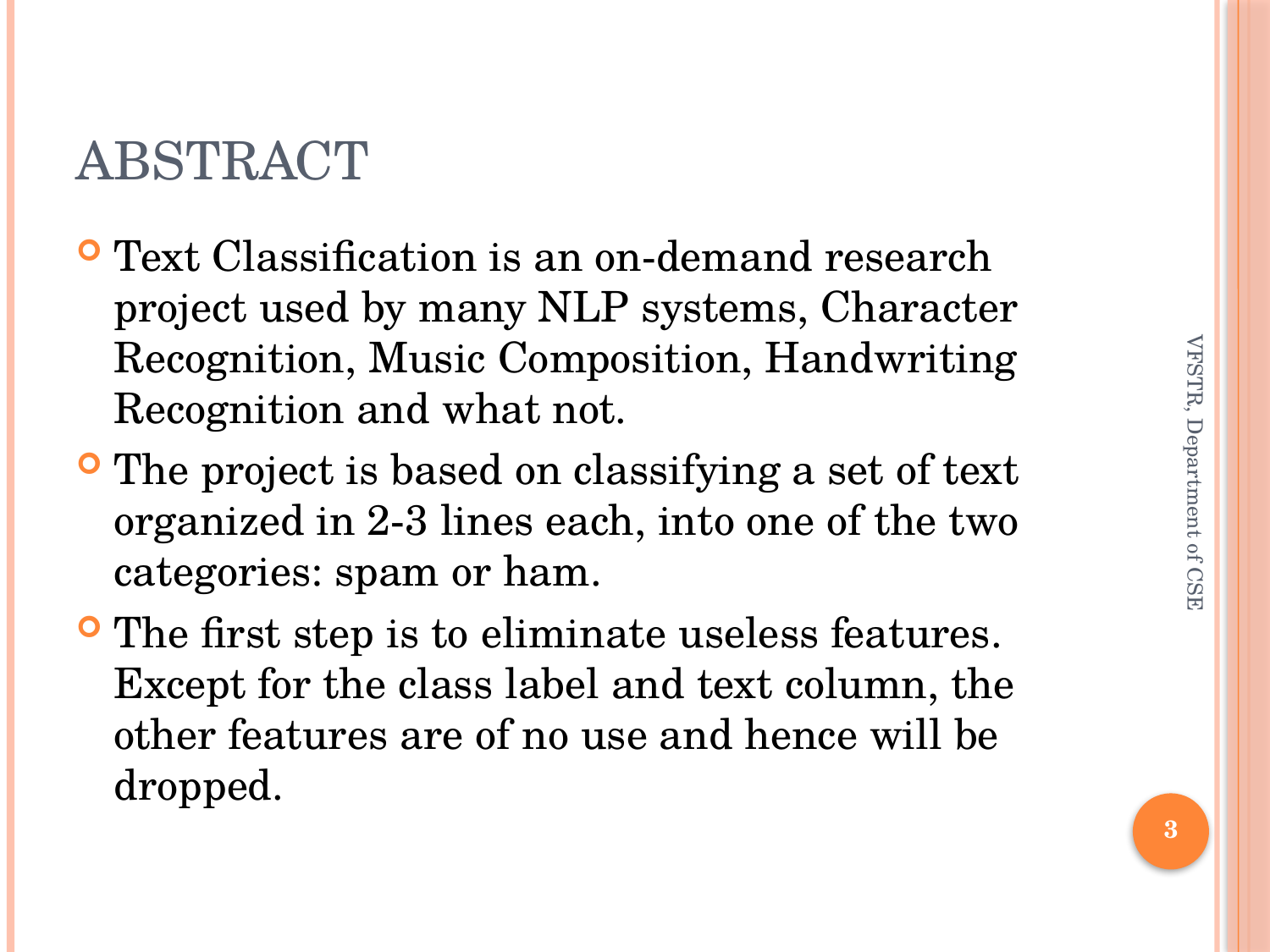

# ABSTRACT
Text Classification is an on-demand research project used by many NLP systems, Character Recognition, Music Composition, Handwriting Recognition and what not.
The project is based on classifying a set of text organized in 2-3 lines each, into one of the two categories: spam or ham.
The first step is to eliminate useless features. Except for the class label and text column, the other features are of no use and hence will be dropped.
VFSTR, Department of CSE
3